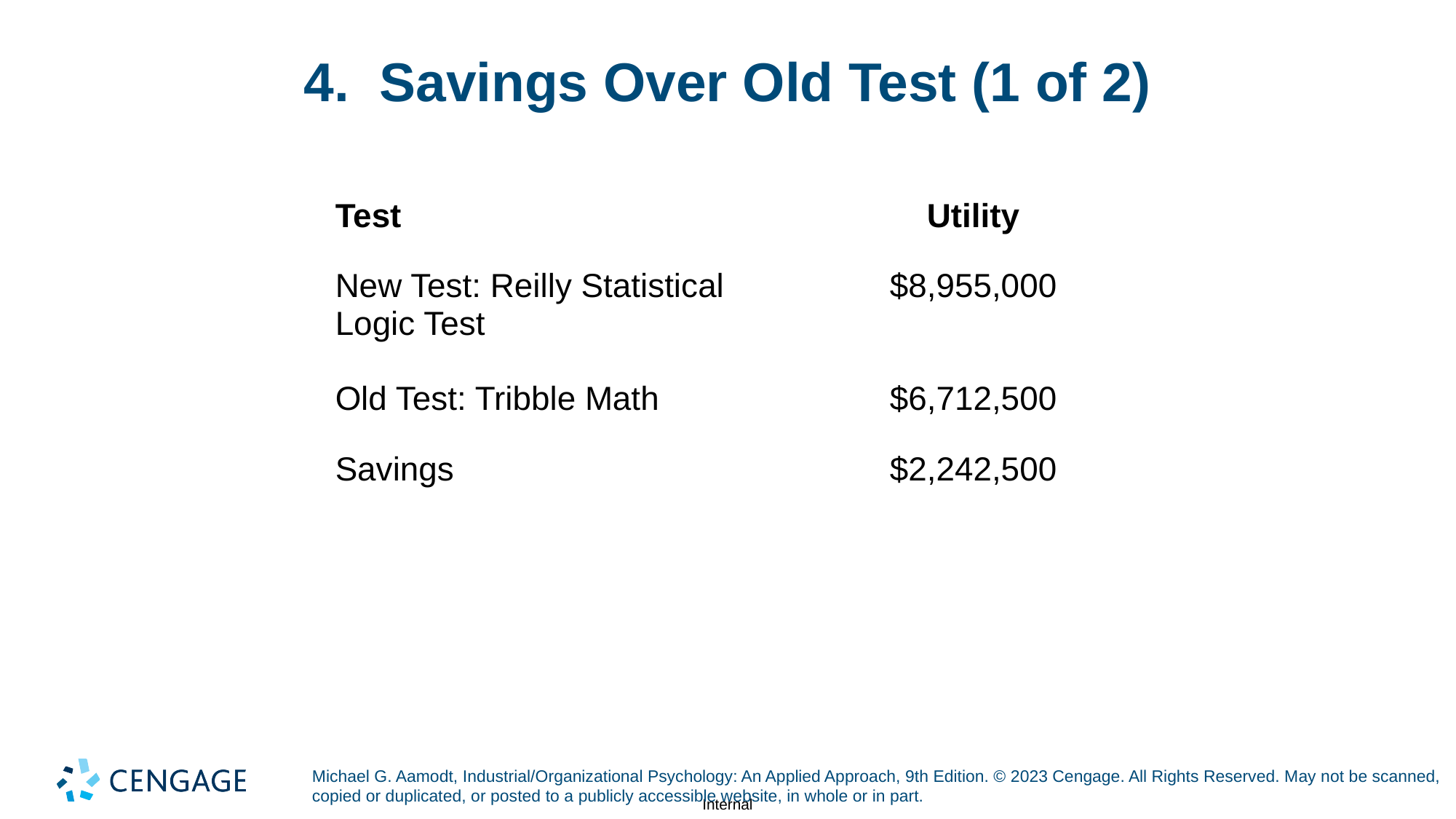

# 4.  Savings Over Old Test (1 of 2)
| Test | Utility |
| --- | --- |
| New Test: Reilly Statistical Logic Test | $8,955,000 |
| Old Test: Tribble Math | $6,712,500 |
| Savings | $2,242,500 |